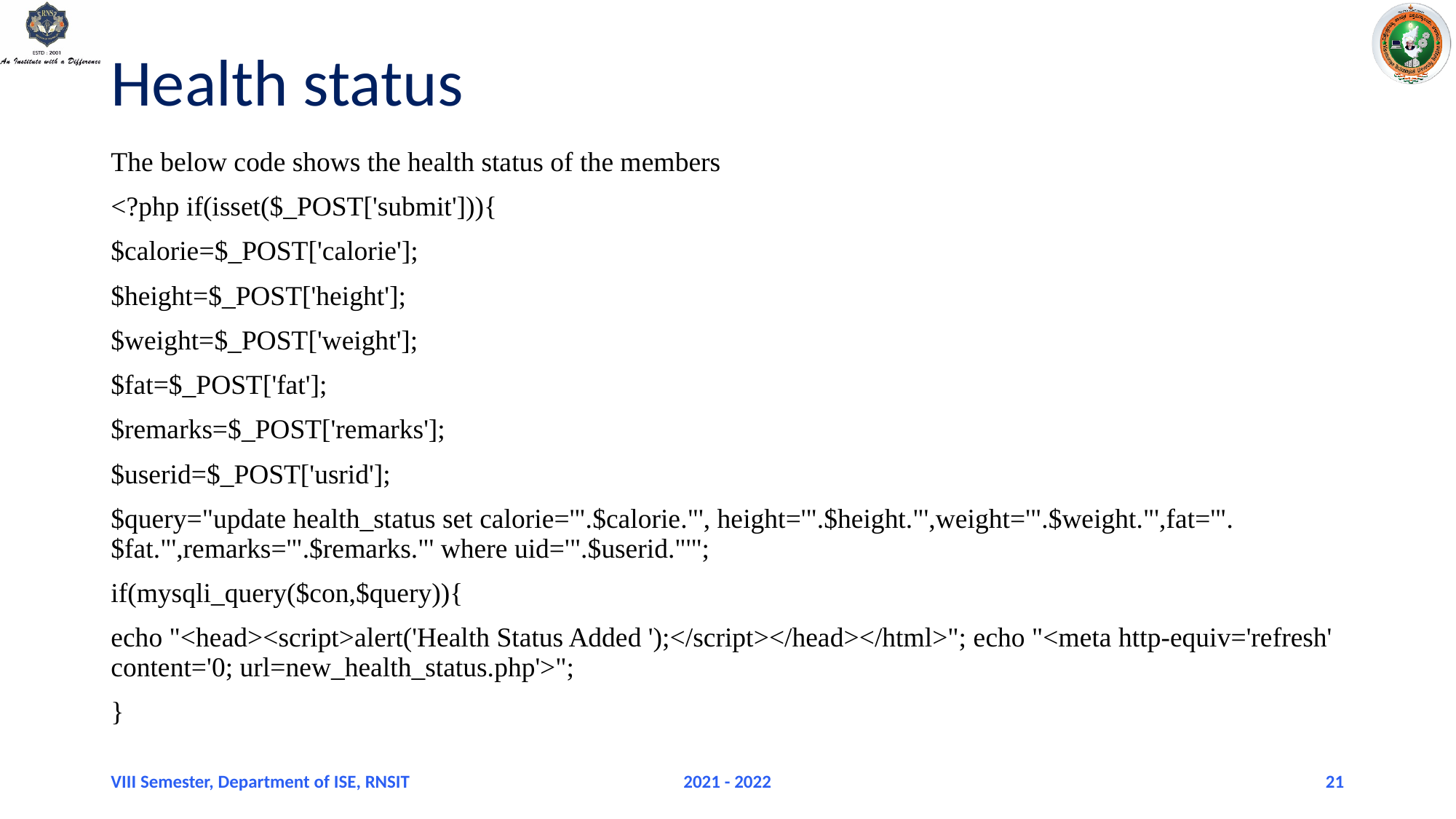

# Health status
The below code shows the health status of the members
<?php if(isset($_POST['submit'])){
$calorie=$_POST['calorie'];
$height=$_POST['height'];
$weight=$_POST['weight'];
$fat=$_POST['fat'];
$remarks=$_POST['remarks'];
$userid=$_POST['usrid'];
$query="update health_status set calorie='".$calorie."', height='".$height."',weight='".$weight."',fat='".$fat."',remarks='".$remarks."' where uid='".$userid."'";
if(mysqli_query($con,$query)){
echo "<head><script>alert('Health Status Added ');</script></head></html>"; echo "<meta http-equiv='refresh' content='0; url=new_health_status.php'>";
}

VIII Semester, Department of ISE, RNSIT
2021 - 2022
21